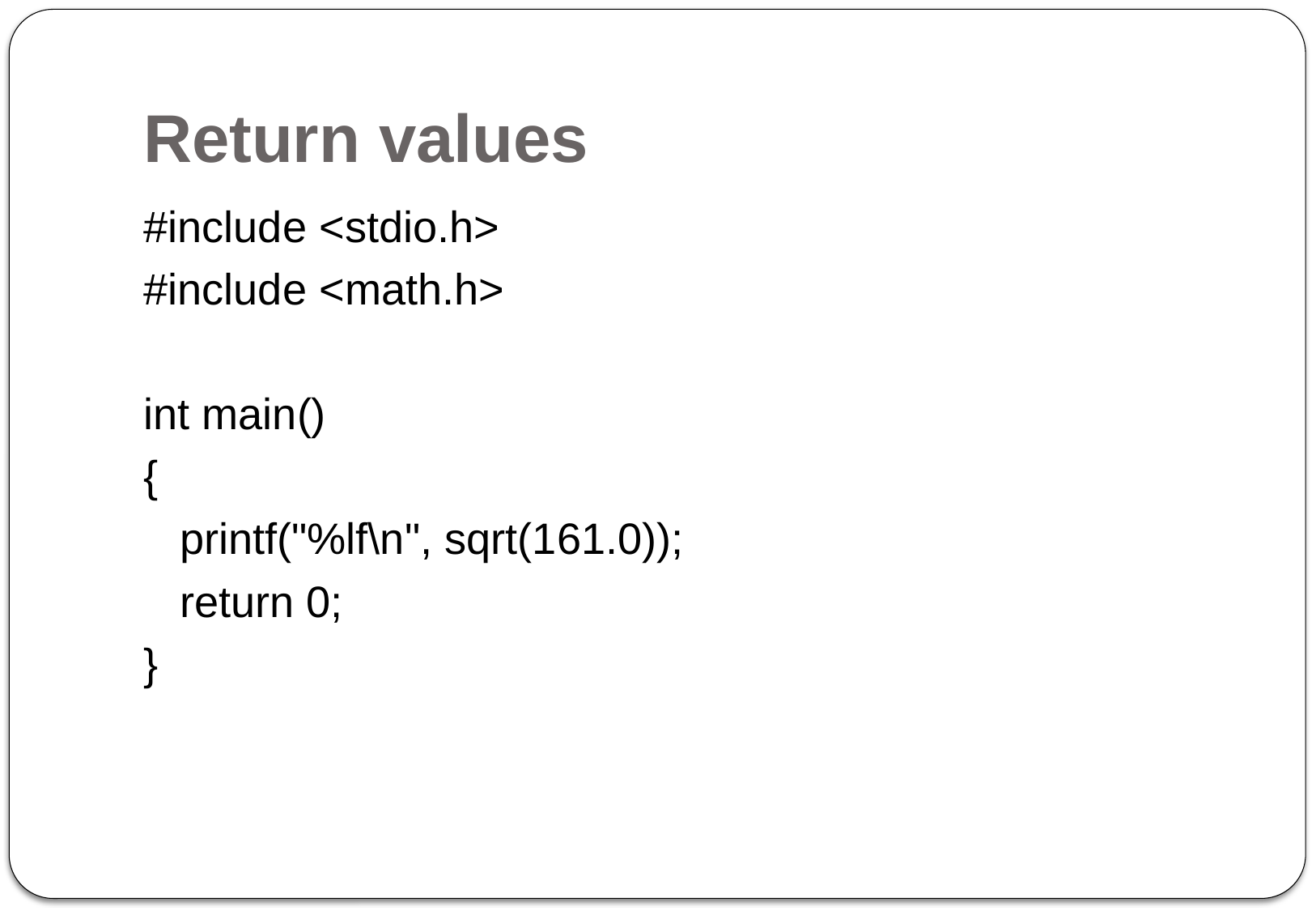

# Return values
#include <stdio.h>
#include <math.h>

int main()
{
	printf("%lf\n", sqrt(161.0));
	return 0;
}